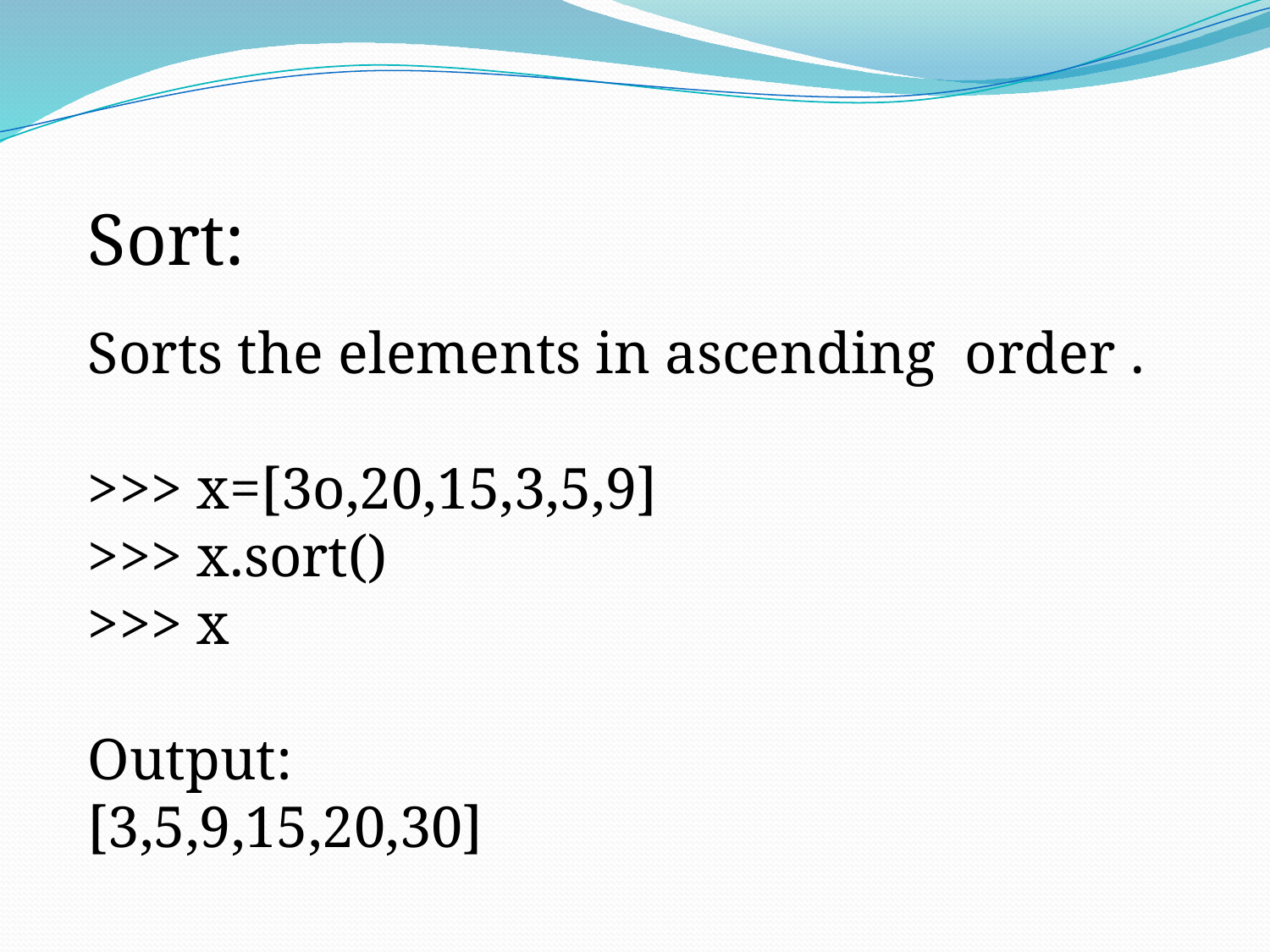

Sort:

Sorts the elements in ascending  order .

>>> x=[3o,20,15,3,5,9]
>>> x.sort()
>>> x

Output:
[3,5,9,15,20,30]